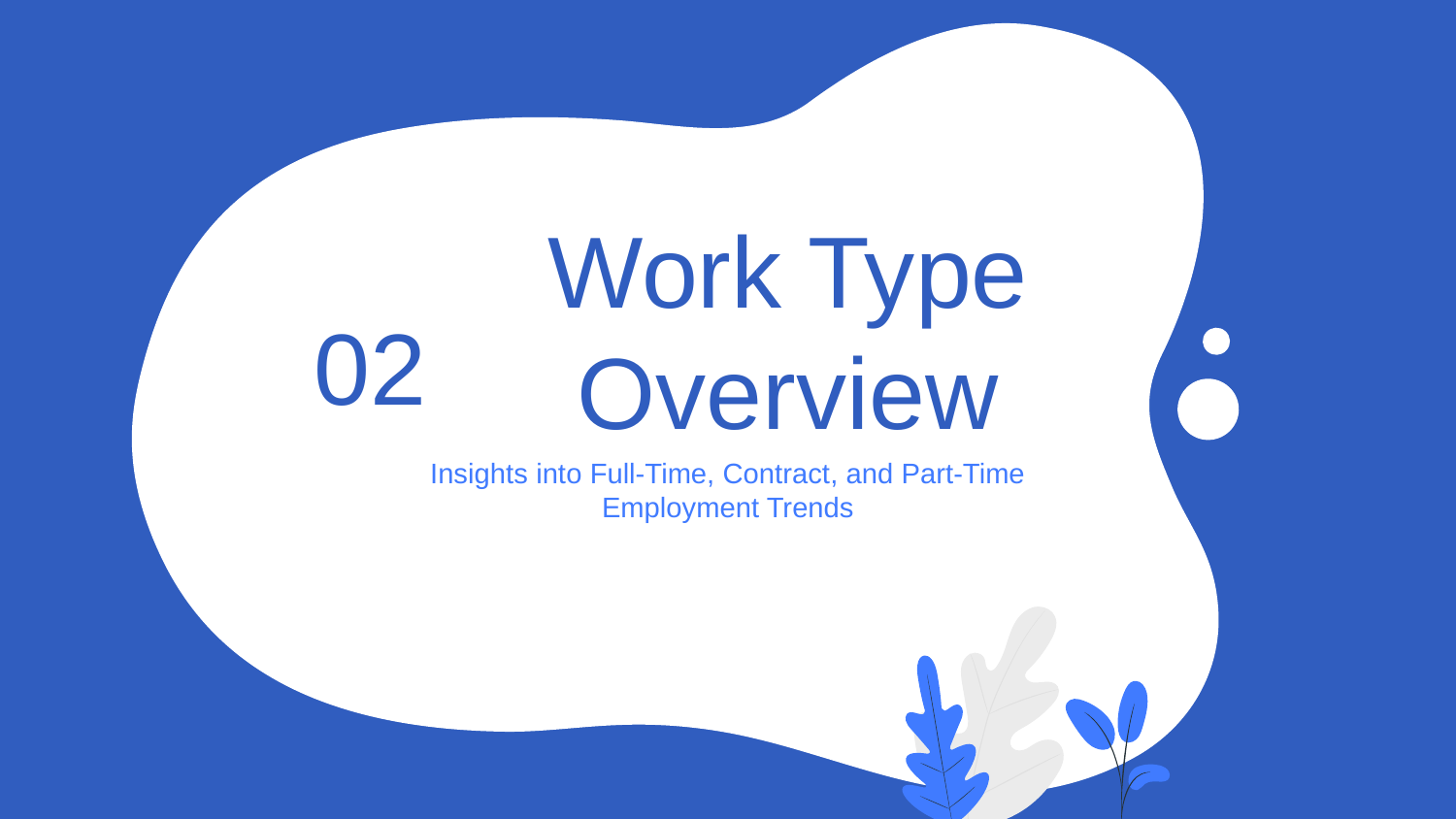

# Work Type Overview
02
Insights into Full-Time, Contract, and Part-Time Employment Trends